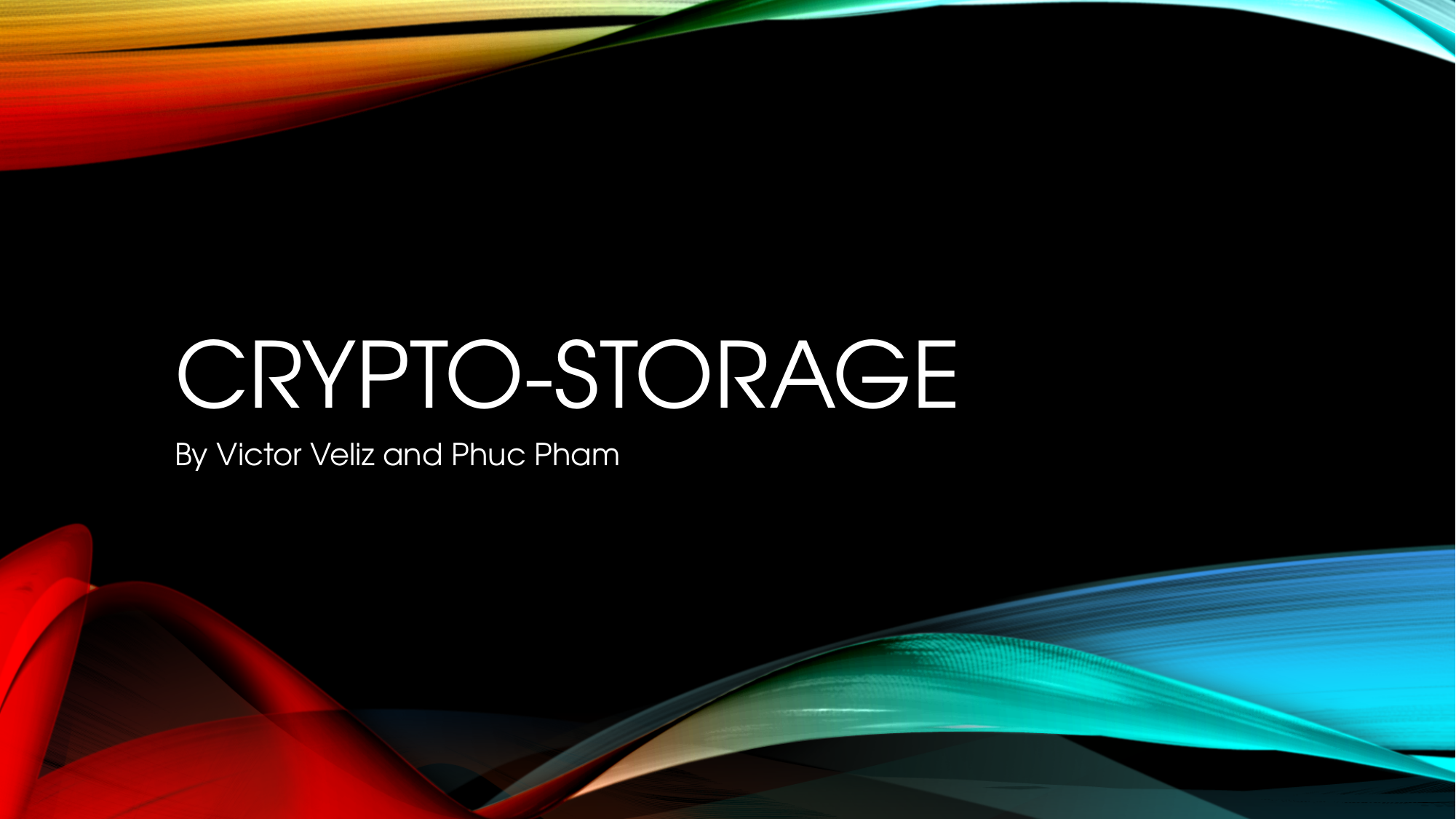

# Crypto-Storage
By Victor Veliz and Phuc Pham